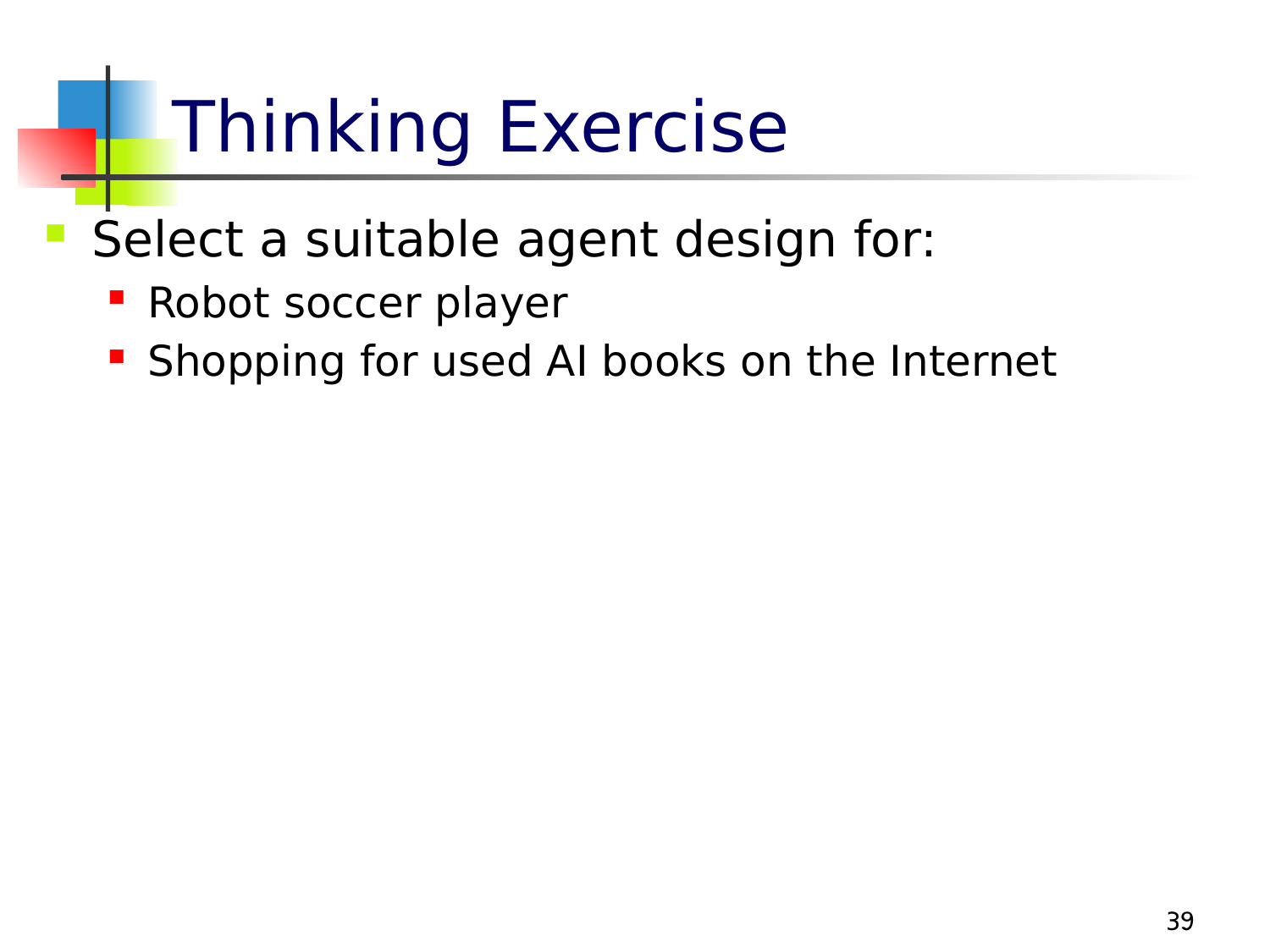

# Thinking Exercise
Select a suitable agent design for:
Robot soccer player
Shopping for used AI books on the Internet

39